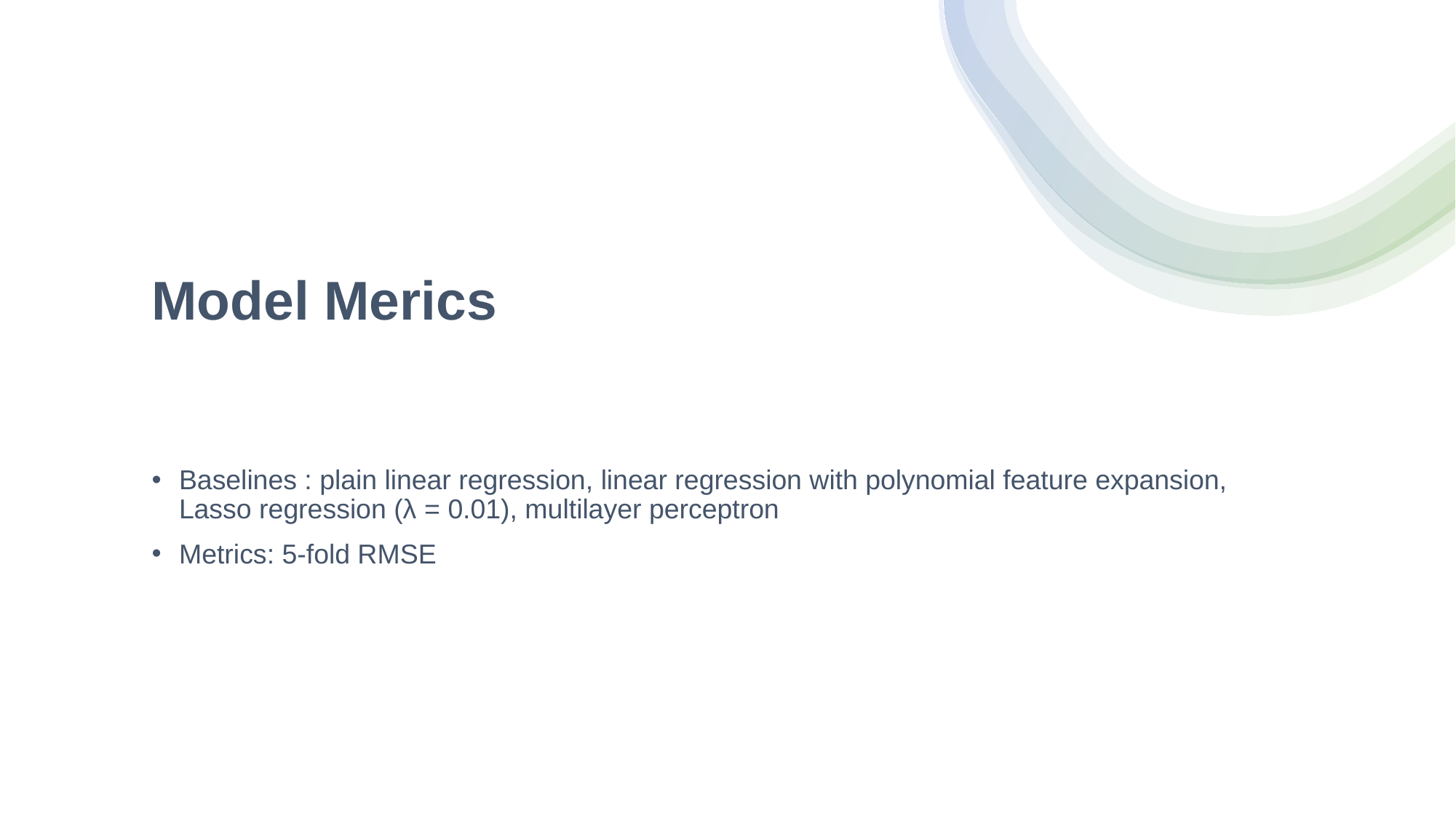

# Model Merics
Baselines : plain linear regression, linear regression with polynomial feature expansion, Lasso regression (λ = 0.01), multilayer perceptron
Metrics: 5-fold RMSE